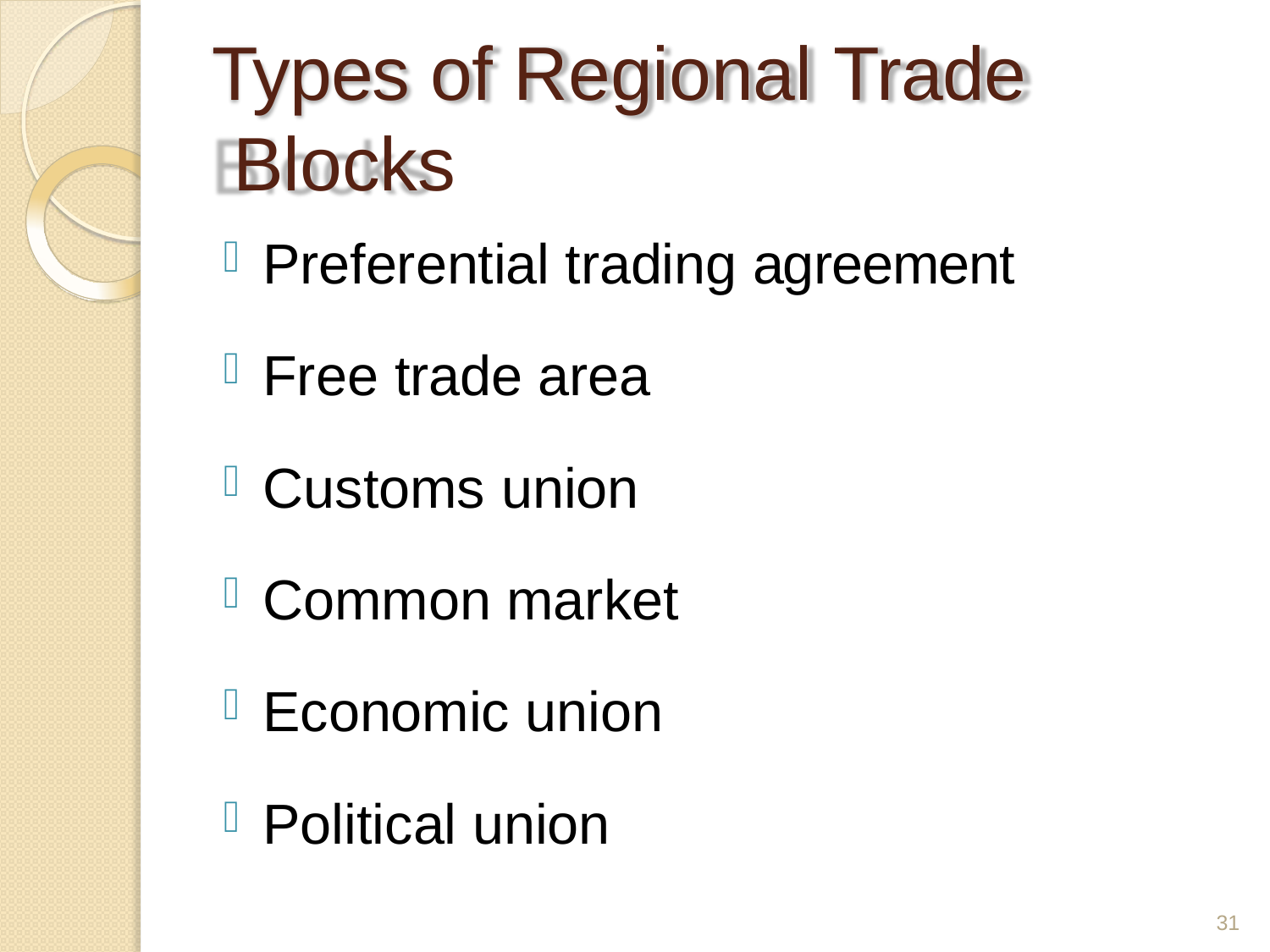

# Types of Regional Trade  Blocks
Preferential trading agreement
Free trade area
Customs union
Common market
Economic union
Political union
31